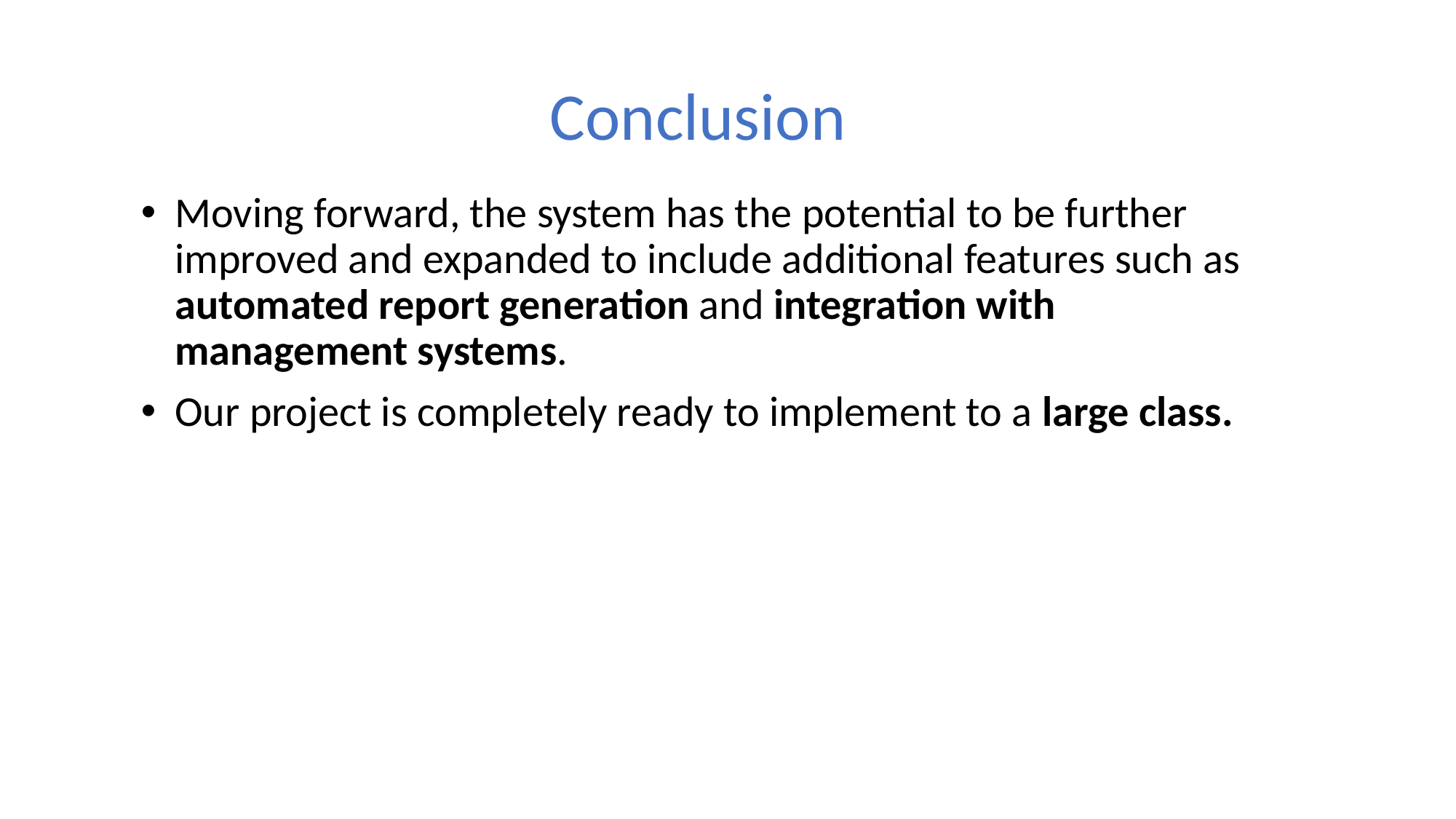

# Conclusion
Moving forward, the system has the potential to be further improved and expanded to include additional features such as automated report generation and integration with management systems.
Our project is completely ready to implement to a large class.